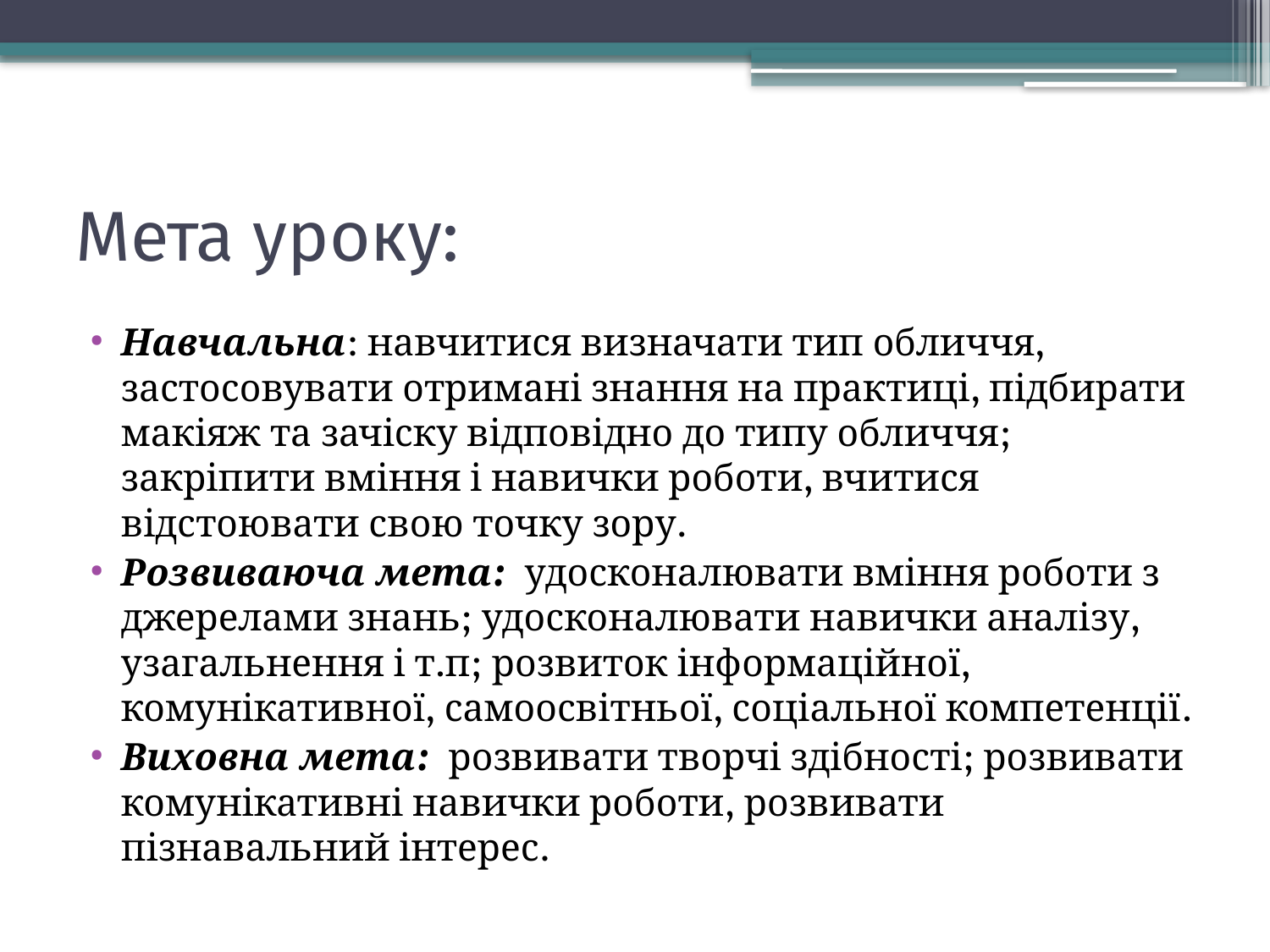

# Мета уроку:
Навчальна: навчитися визначати тип обличчя,   застосовувати отримані знання на практиці, підбирати макіяж та зачіску відповідно до типу обличчя; закріпити вміння і навички роботи, вчитися відстоювати свою точку зору.
Розвиваюча мета:  удосконалювати вміння роботи з джерелами знань; удосконалювати навички аналізу, узагальнення і т.п; розвиток інформаційної, комунікативної, самоосвітньої, соціальної компетенції.
Виховна мета:  розвивати творчі здібності; розвивати комунікативні навички роботи, розвивати пізнавальний інтерес.